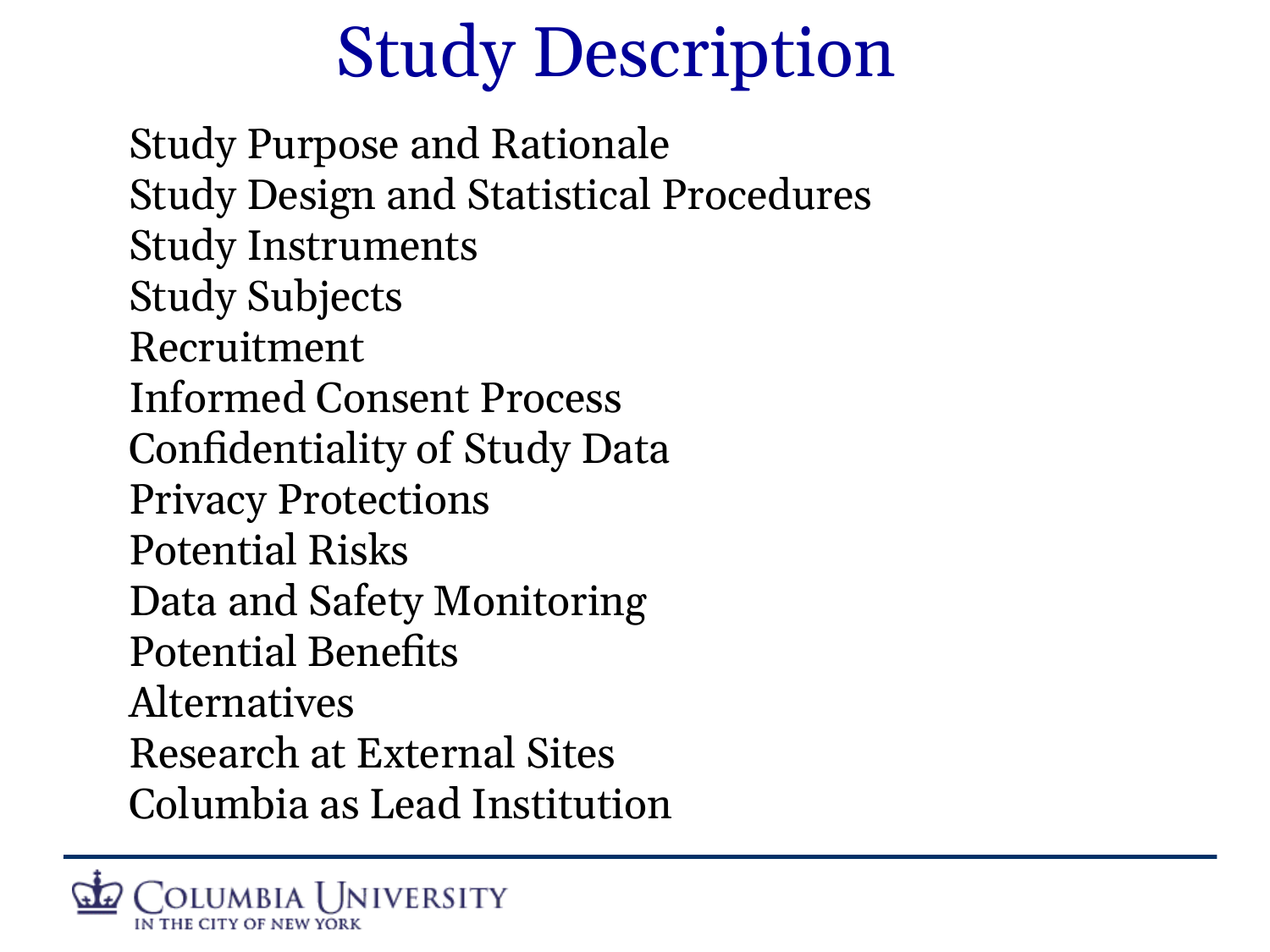

Study Description

Study Purpose and Rationale
Study Design and Statistical Procedures
Study Instruments
Study Subjects
Recruitment
Informed Consent Process
Confidentiality of Study Data
Privacy Protections
Potential Risks
Data and Safety Monitoring
Potential Benefits
Alternatives
Research at External Sites
Columbia as Lead Institution